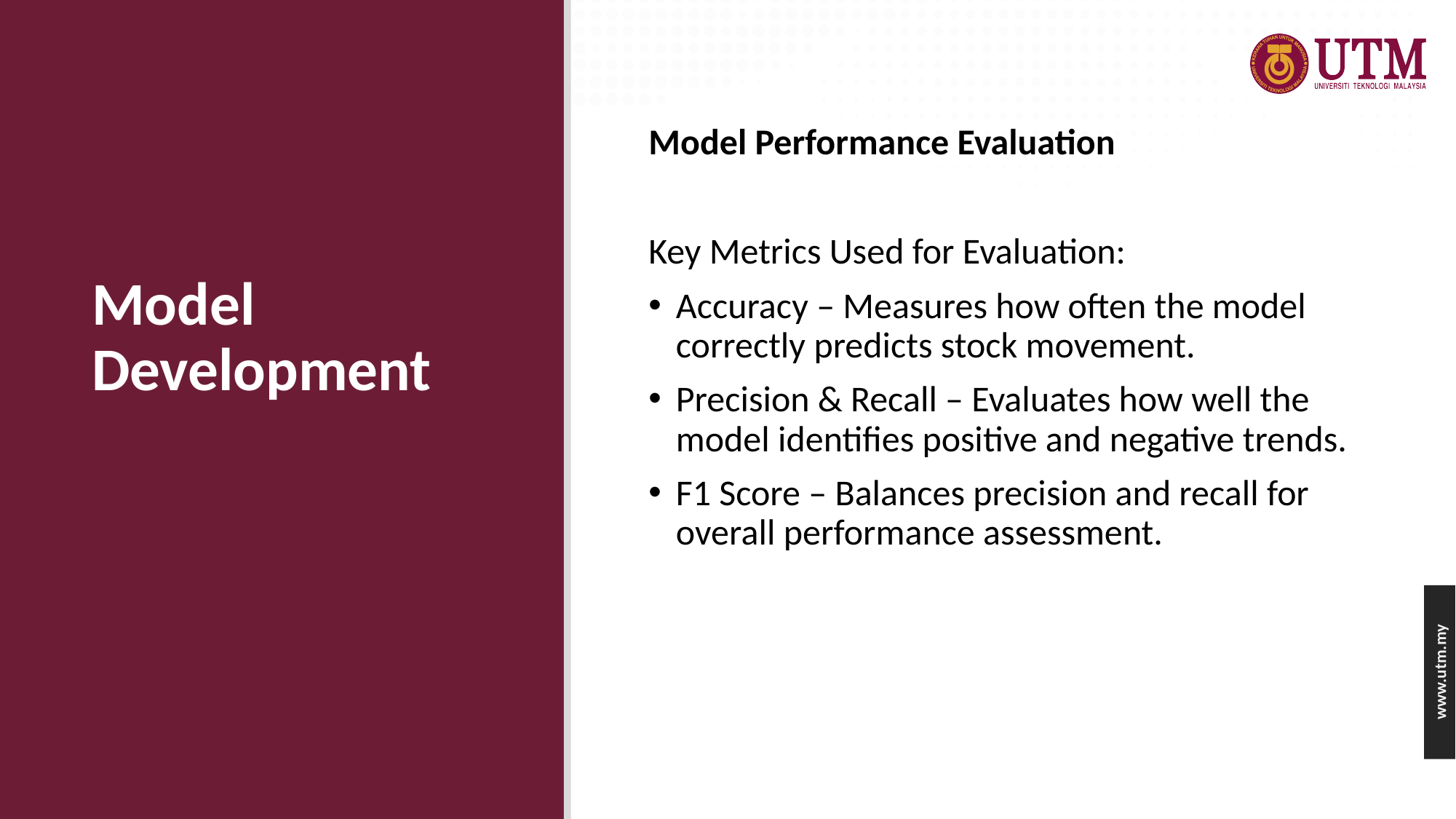

Model Performance Evaluation

Key Metrics Used for Evaluation:
Accuracy – Measures how often the model correctly predicts stock movement.
Precision & Recall – Evaluates how well the model identifies positive and negative trends.
F1 Score – Balances precision and recall for overall performance assessment.
# Model Development